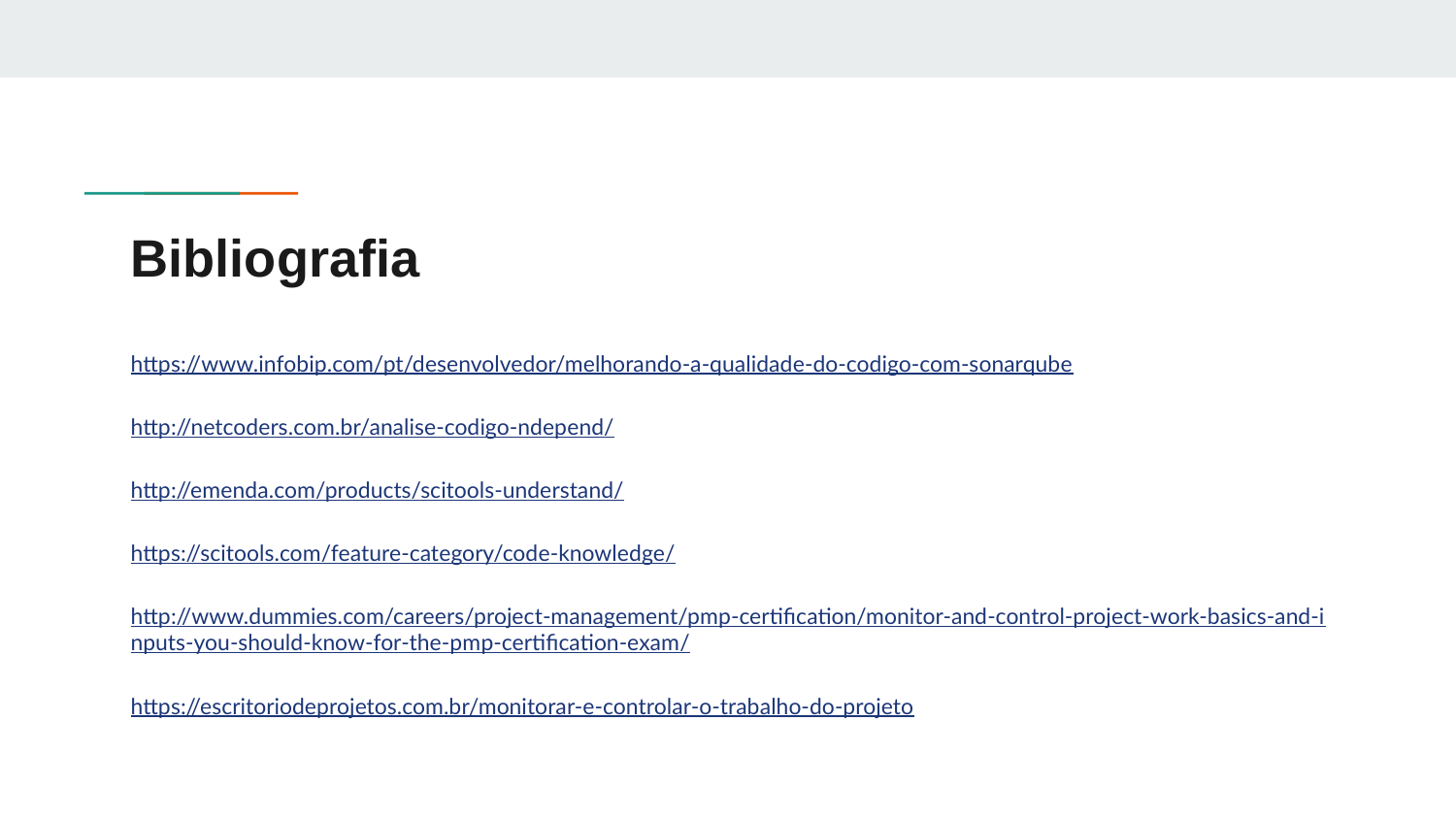

# Bibliografia
https://www.infobip.com/pt/desenvolvedor/melhorando-a-qualidade-do-codigo-com-sonarqube
http://netcoders.com.br/analise-codigo-ndepend/
http://emenda.com/products/scitools-understand/
https://scitools.com/feature-category/code-knowledge/
http://www.dummies.com/careers/project-management/pmp-certification/monitor-and-control-project-work-basics-and-inputs-you-should-know-for-the-pmp-certification-exam/
https://escritoriodeprojetos.com.br/monitorar-e-controlar-o-trabalho-do-projeto